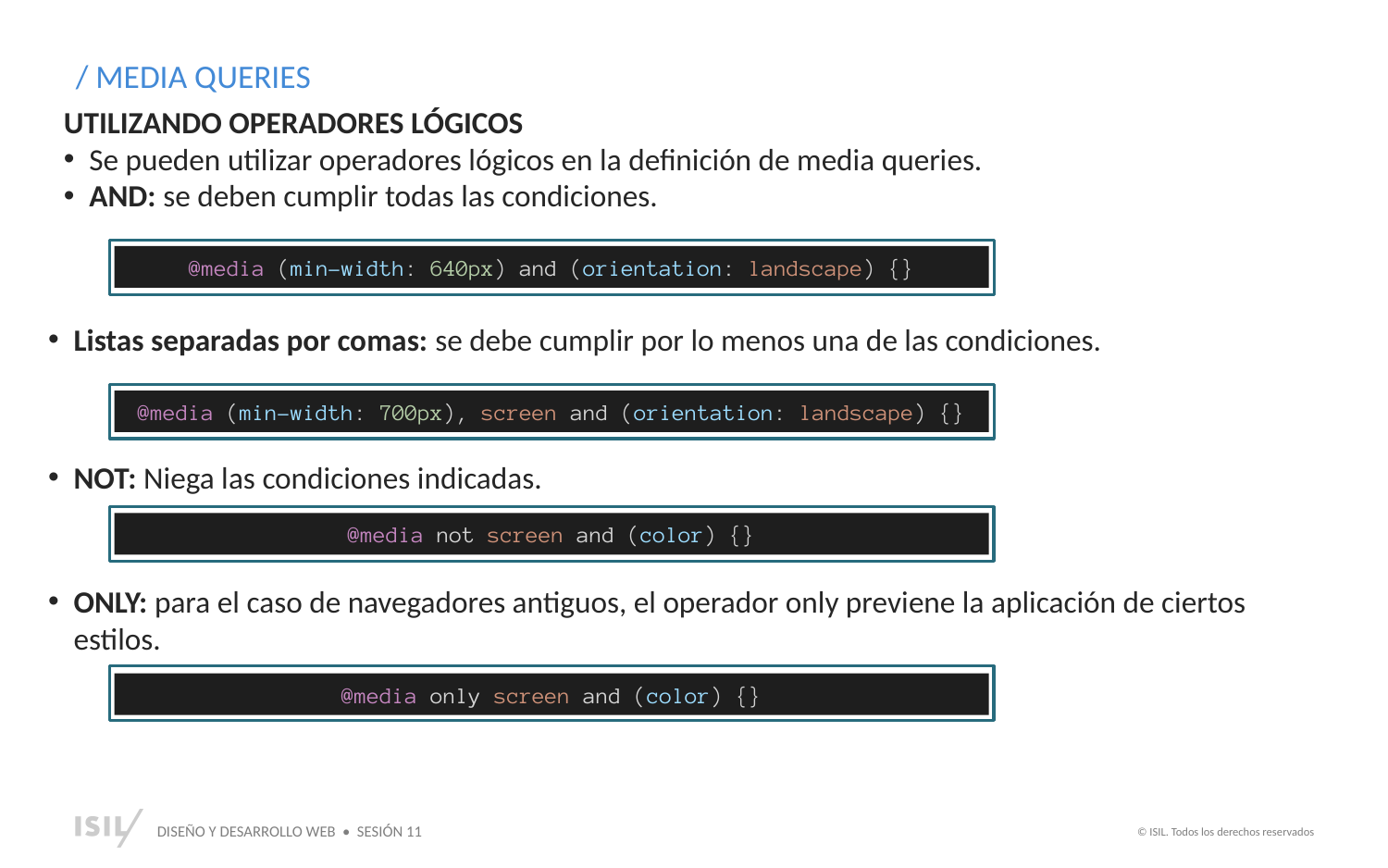

/ MEDIA QUERIES
UTILIZANDO OPERADORES LÓGICOS
Se pueden utilizar operadores lógicos en la definición de media queries.
AND: se deben cumplir todas las condiciones.

@media (min-width: 640px) and (orientation: landscape) {}
Listas separadas por comas: se debe cumplir por lo menos una de las condiciones.

@media (min-width: 700px), screen and (orientation: landscape) {}
NOT: Niega las condiciones indicadas.

@media not screen and (color) {}
ONLY: para el caso de navegadores antiguos, el operador only previene la aplicación de ciertos estilos.

@media only screen and (color) {}